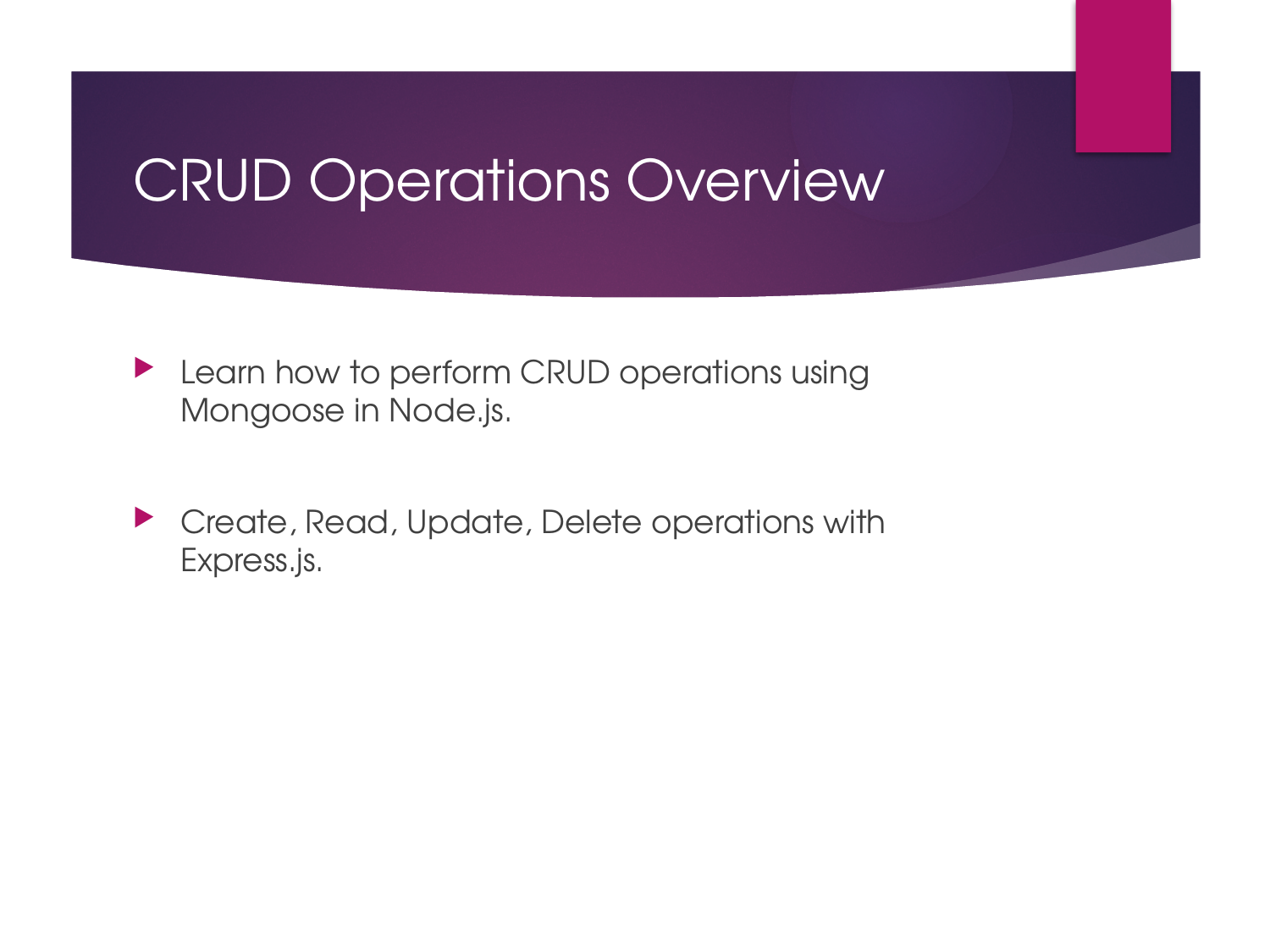

# CRUD Operations Overview
Learn how to perform CRUD operations using Mongoose in Node.js.

Create, Read, Update, Delete operations with Express.js.